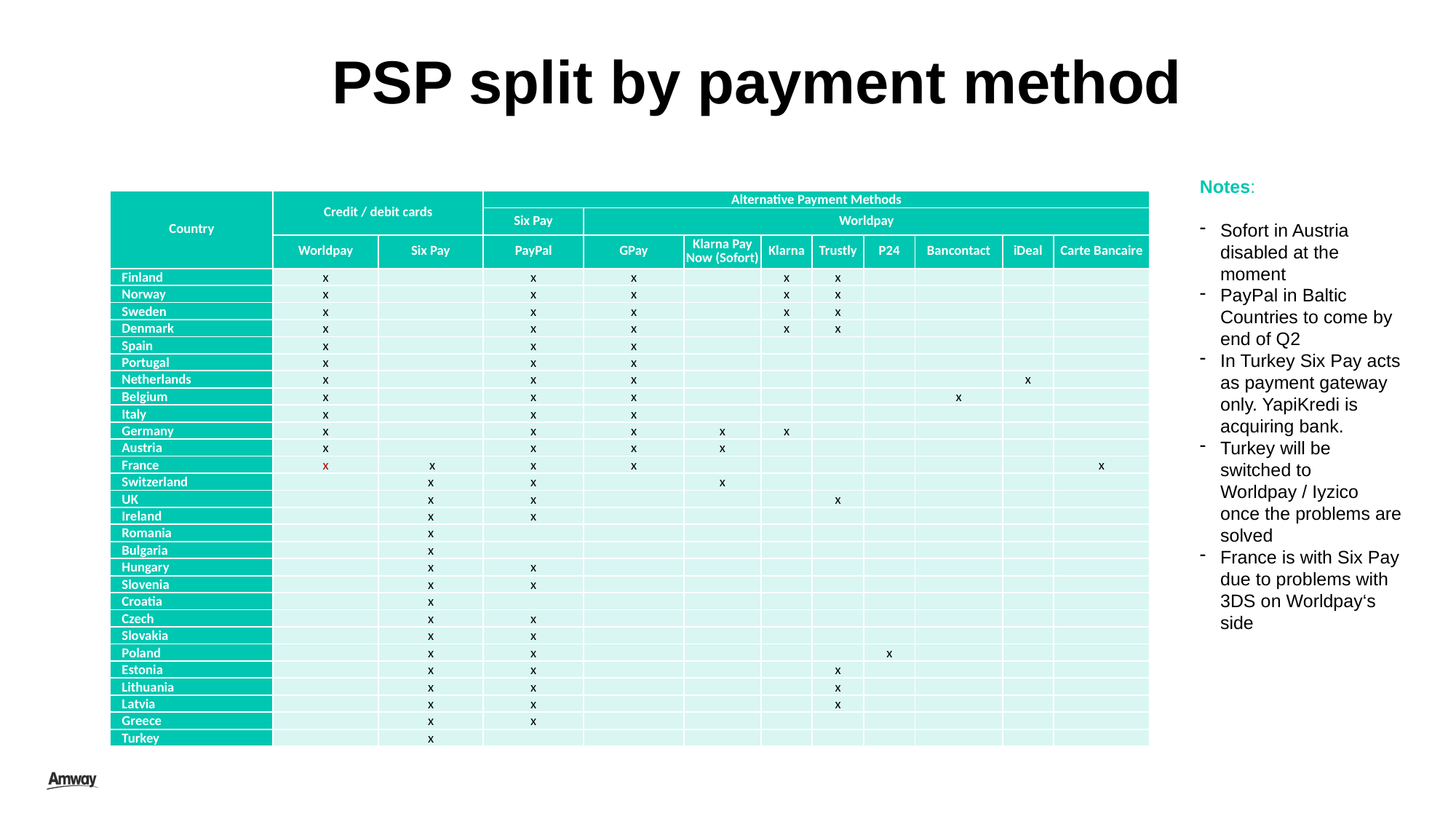

PSP split by payment method
Notes:

Sofort in Austria disabled at the moment
PayPal in Baltic Countries to come by end of Q2
In Turkey Six Pay acts as payment gateway only. YapiKredi is acquiring bank.
Turkey will be switched to Worldpay / Iyzico once the problems are solved
France is with Six Pay due to problems with 3DS on Worldpay‘s side
| Country | Credit / debit cards |  | Alternative Payment Methods |  |  |  |  |  |  |  |  |
| --- | --- | --- | --- | --- | --- | --- | --- | --- | --- | --- | --- |
|  |  |  | Six Pay | Worldpay |  |  |  |  |  |  |  |
|  | Worldpay | Six Pay | PayPal | GPay | Klarna Pay Now (Sofort) | Klarna | Trustly | P24 | Bancontact | iDeal | Carte Bancaire |
| Finland | x |  | x | x |  | x | x |  |  |  |  |
| Norway | x |  | x | x |  | x | x |  |  |  |  |
| Sweden | x |  | x | x |  | x | x |  |  |  |  |
| Denmark | x |  | x | x |  | x | x |  |  |  |  |
| Spain | x |  | x | x |  |  |  |  |  |  |  |
| Portugal | x |  | x | x |  |  |  |  |  |  |  |
| Netherlands | x |  | x | x |  |  |  |  |  | x |  |
| Belgium | x |  | x | x |  |  |  |  | x |  |  |
| Italy | x |  | x | x |  |  |  |  |  |  |  |
| Germany | x |  | x | x | x | x |  |  |  |  |  |
| Austria | x |  | x | x | x |  |  |  |  |  |  |
| France | x | x | x | x |  |  |  |  |  |  | x |
| Switzerland |  | x | x |  | x |  |  |  |  |  |  |
| UK |  | x | x |  |  |  | x |  |  |  |  |
| Ireland |  | x | x |  |  |  |  |  |  |  |  |
| Romania |  | x |  |  |  |  |  |  |  |  |  |
| Bulgaria |  | x |  |  |  |  |  |  |  |  |  |
| Hungary |  | x | x |  |  |  |  |  |  |  |  |
| Slovenia |  | x | x |  |  |  |  |  |  |  |  |
| Croatia |  | x |  |  |  |  |  |  |  |  |  |
| Czech |  | x | x |  |  |  |  |  |  |  |  |
| Slovakia |  | x | x |  |  |  |  |  |  |  |  |
| Poland |  | x | x |  |  |  |  | x |  |  |  |
| Estonia |  | x | x |  |  |  | x |  |  |  |  |
| Lithuania |  | x | x |  |  |  | x |  |  |  |  |
| Latvia |  | x | x |  |  |  | x |  |  |  |  |
| Greece |  | x | x |  |  |  |  |  |  |  |  |
| Turkey |  | x |  |  |  |  |  |  |  |  |  |